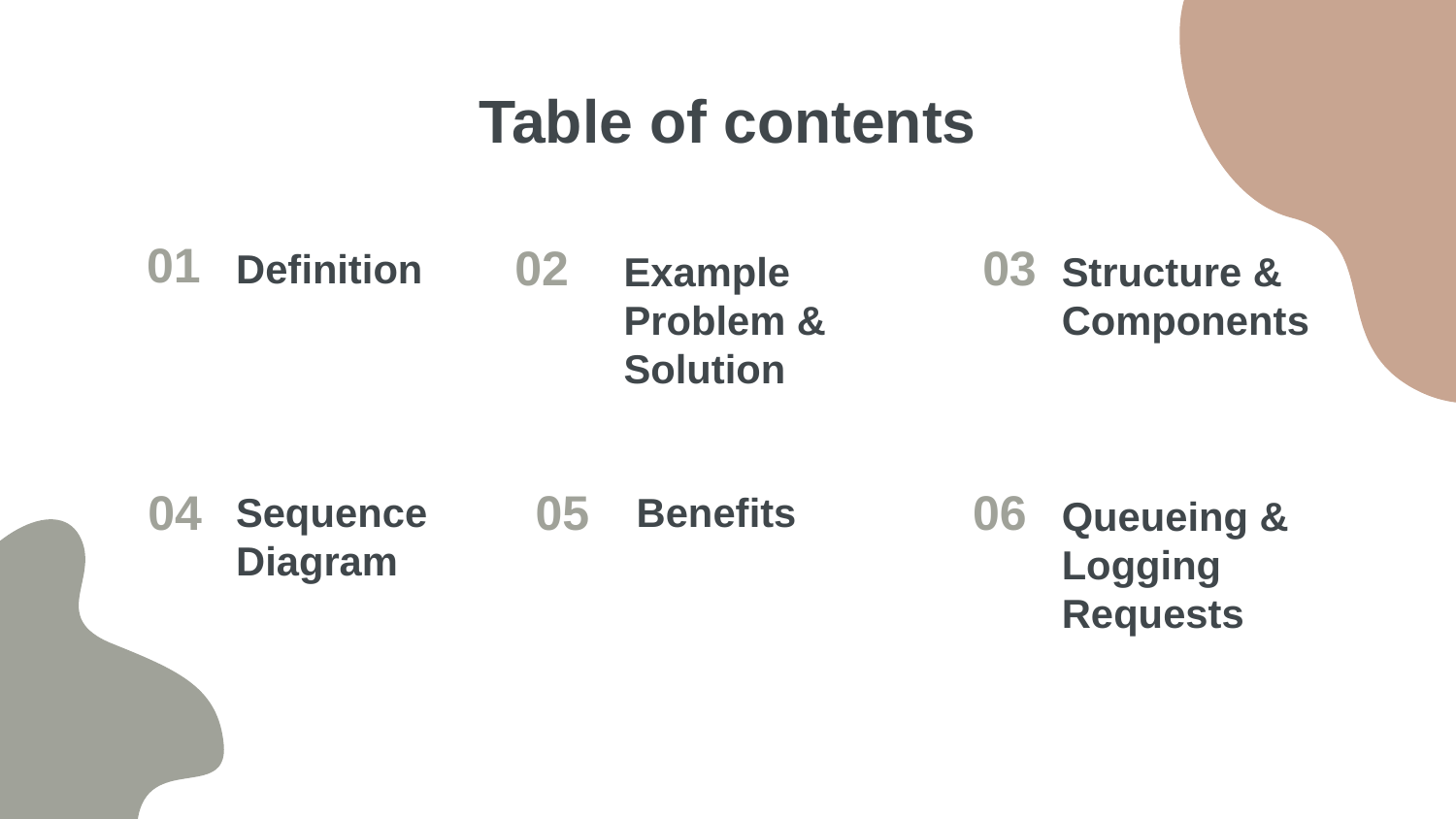

# Table of contents
01
Definition
02
Example Problem & Solution
03
Structure & Components
Benefits
Sequence Diagram
04
05
06
Queueing & Logging Requests